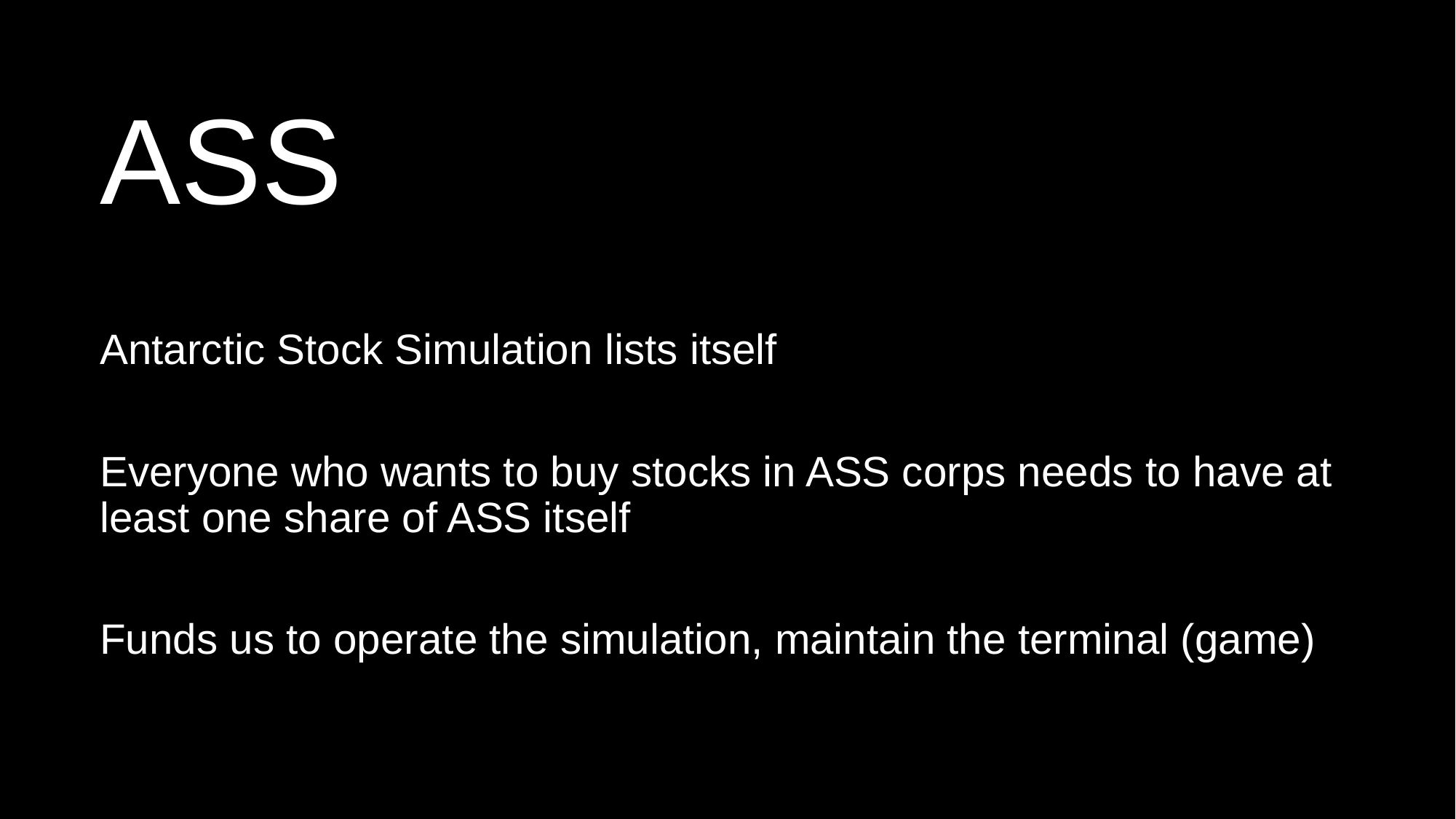

# ASS
Antarctic Stock Simulation lists itself

Everyone who wants to buy stocks in ASS corps needs to have at least one share of ASS itself

Funds us to operate the simulation, maintain the terminal (game)